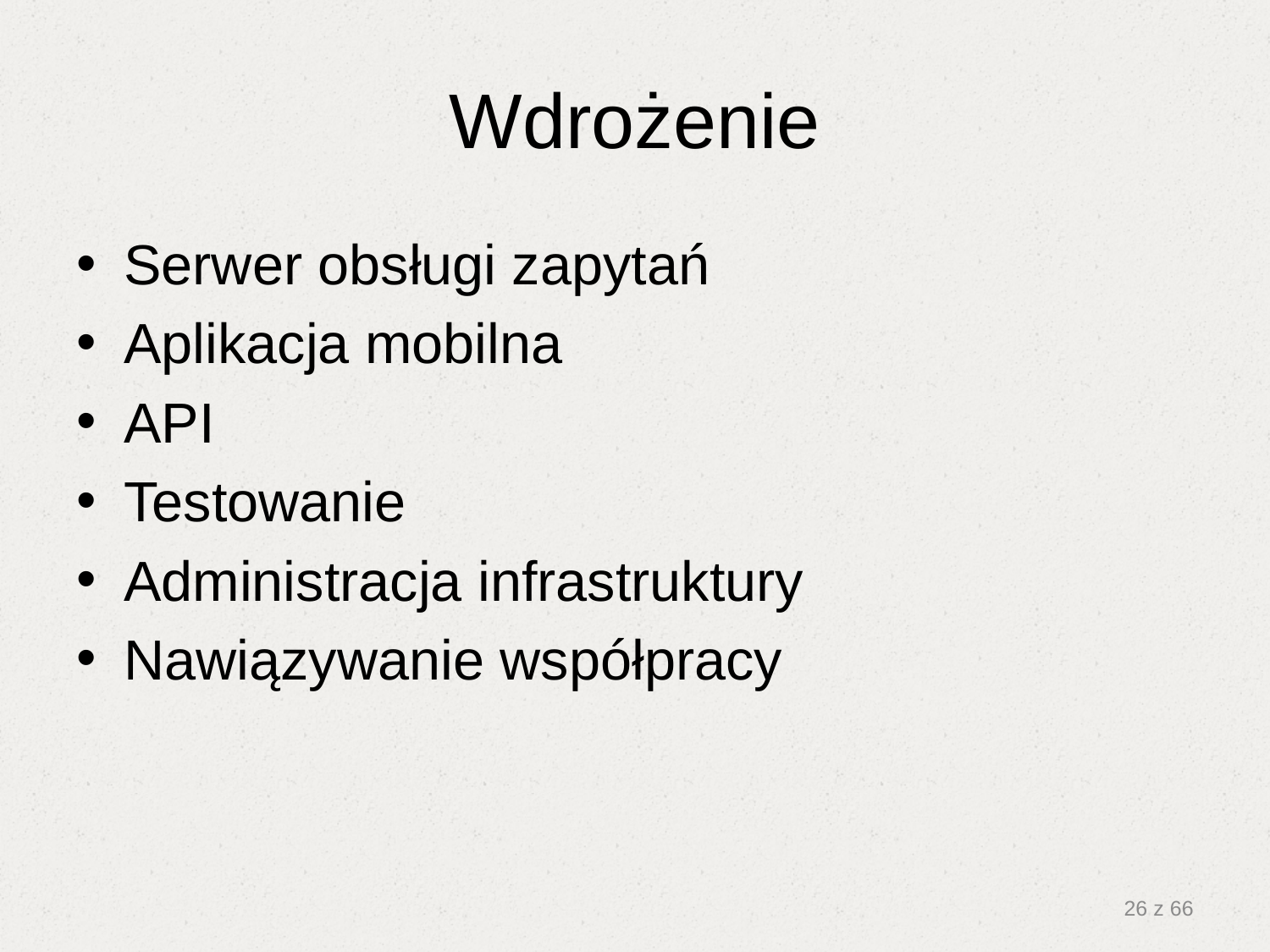

# Wdrożenie
Serwer obsługi zapytań
Aplikacja mobilna
API
Testowanie
Administracja infrastruktury
Nawiązywanie współpracy
26 z 66